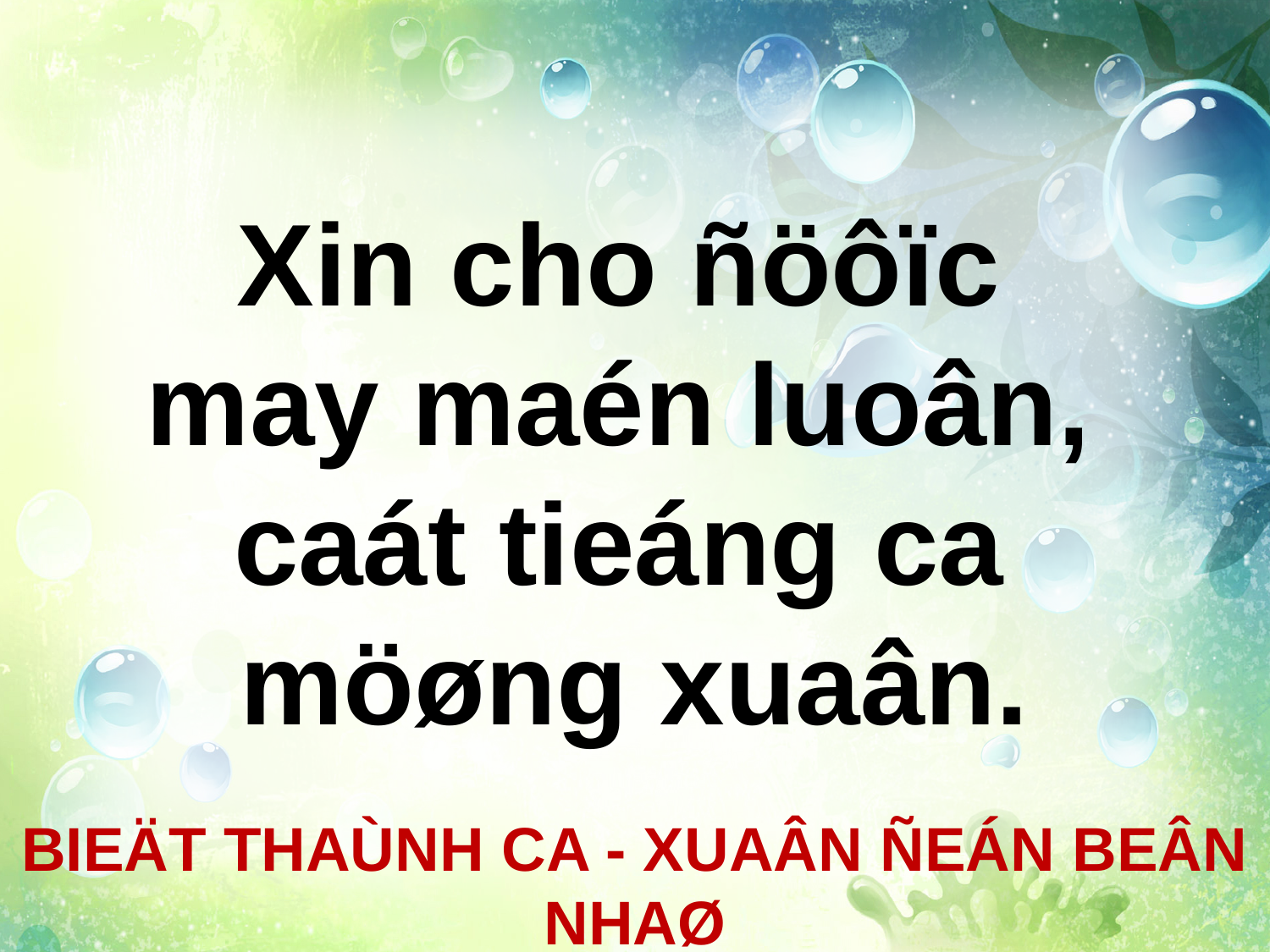

Xin cho ñöôïc
may maén luoân,
caát tieáng ca
möøng xuaân.
BIEÄT THAÙNH CA - XUAÂN ÑEÁN BEÂN NHAØ